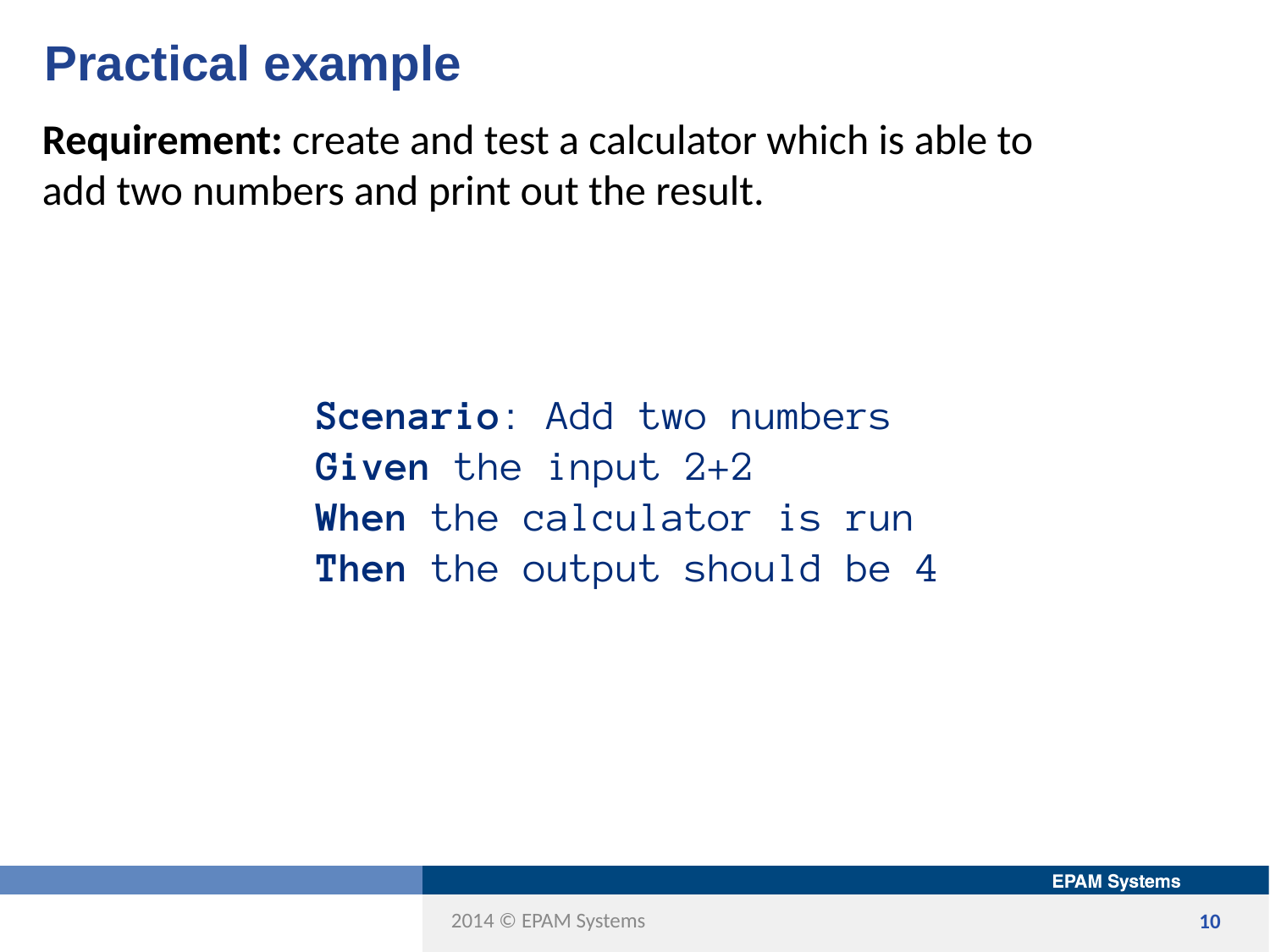

# Practical example
Requirement: create and test a calculator which is able to add two numbers and print out the result.

Scenario: Add two numbers
Given the input 2+2
When the calculator is run
Then the output should be 4